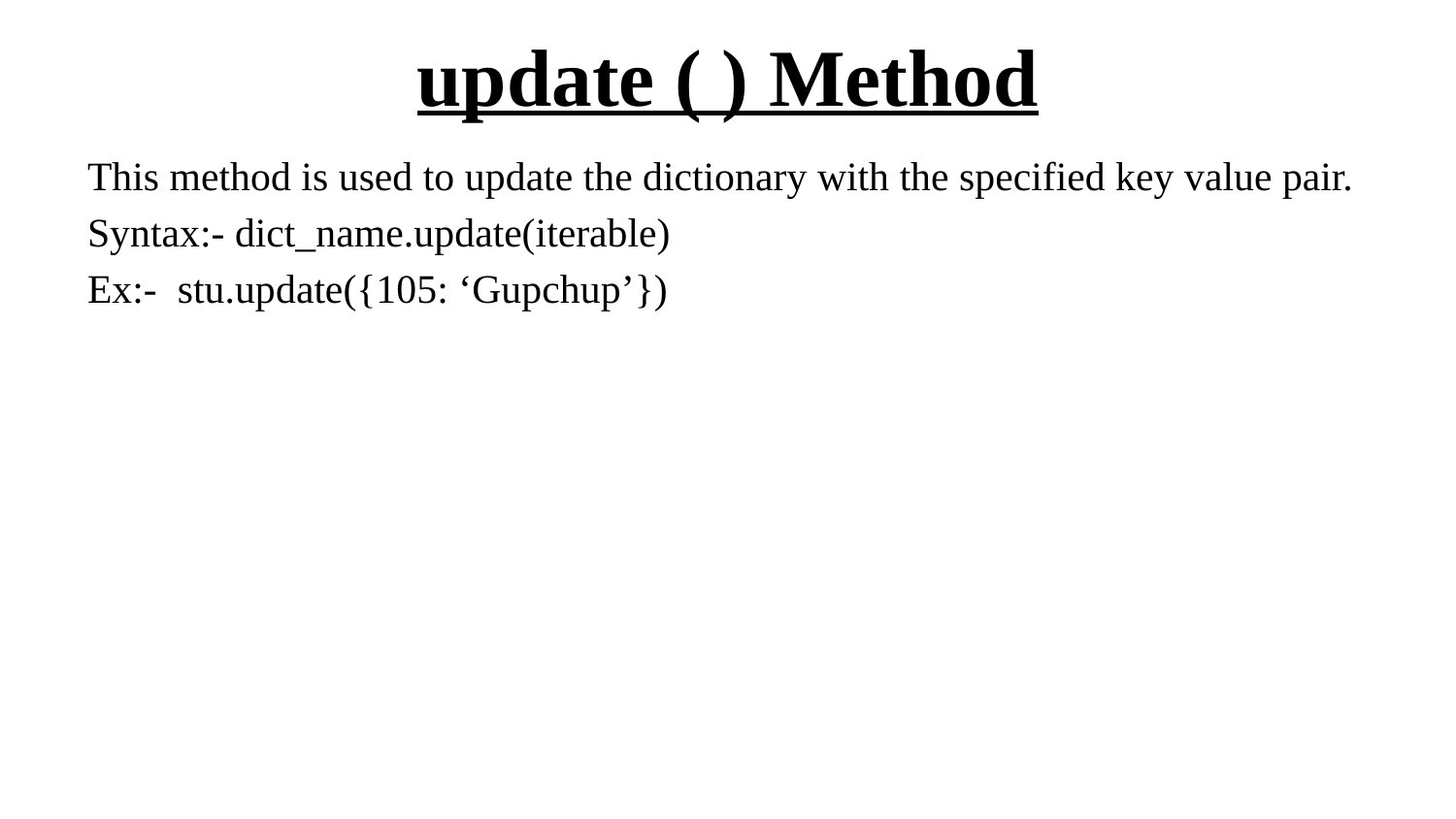

# update ( ) Method
This method is used to update the dictionary with the specified key value pair.
Syntax:- dict_name.update(iterable)
Ex:-  stu.update({105: ‘Gupchup’})